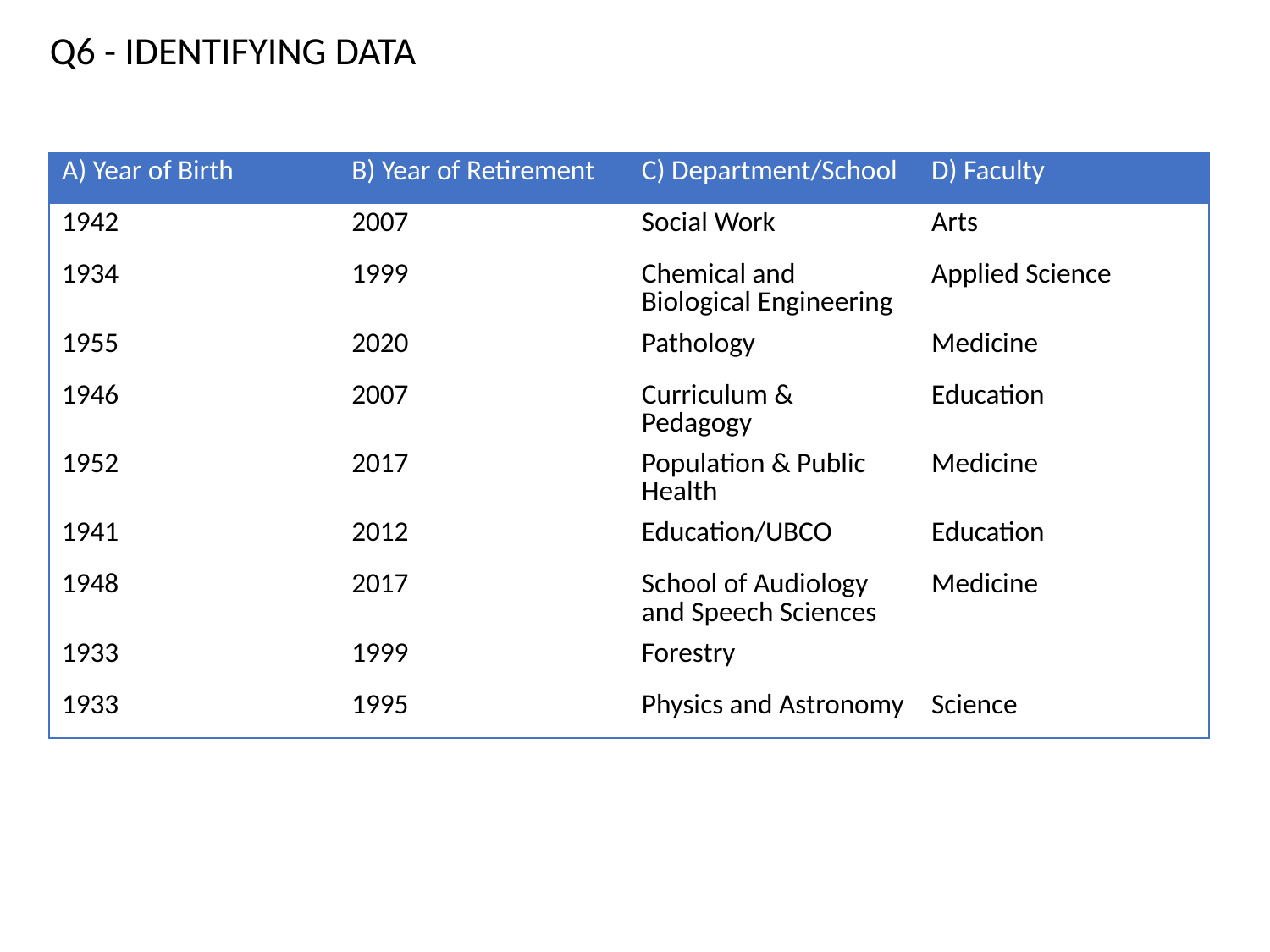

Q6 - IDENTIFYING DATA
| A) Year of Birth | B) Year of Retirement | C) Department/School | D) Faculty |
| --- | --- | --- | --- |
| 1942 | 2007 | Social Work | Arts |
| 1934 | 1999 | Chemical and Biological Engineering | Applied Science |
| 1955 | 2020 | Pathology | Medicine |
| 1946 | 2007 | Curriculum & Pedagogy | Education |
| 1952 | 2017 | Population & Public Health | Medicine |
| 1941 | 2012 | Education/UBCO | Education |
| 1948 | 2017 | School of Audiology and Speech Sciences | Medicine |
| 1933 | 1999 | Forestry |  |
| 1933 | 1995 | Physics and Astronomy | Science |